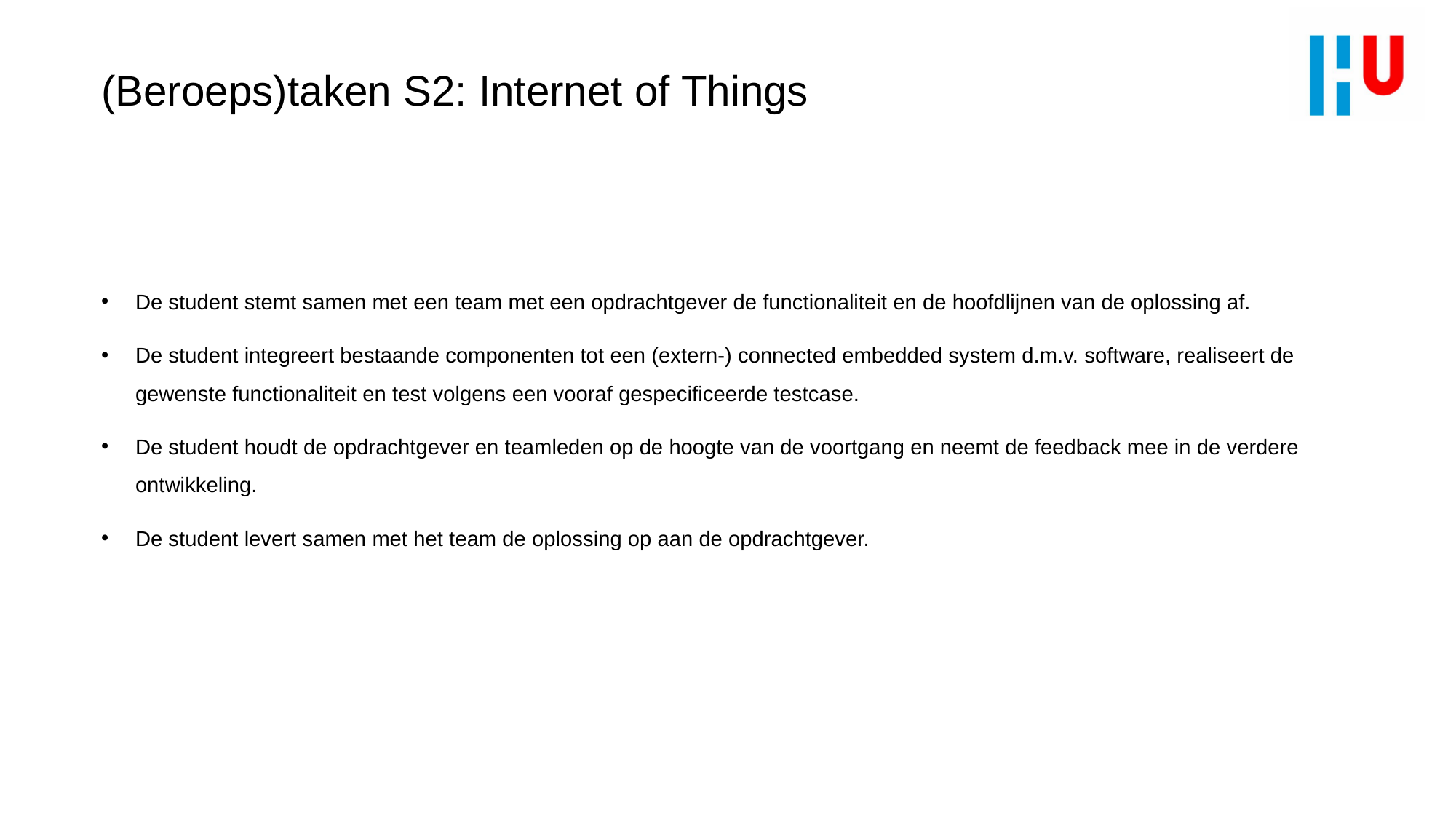

# (Beroeps)taken S2: Internet of Things

De student stemt samen met een team met een opdrachtgever de functionaliteit en de hoofdlijnen van de oplossing af.
De student integreert bestaande componenten tot een (extern-) connected embedded system d.m.v. software, realiseert de gewenste functionaliteit en test volgens een vooraf gespecificeerde testcase.
De student houdt de opdrachtgever en teamleden op de hoogte van de voortgang en neemt de feedback mee in de verdere ontwikkeling.
De student levert samen met het team de oplossing op aan de opdrachtgever.